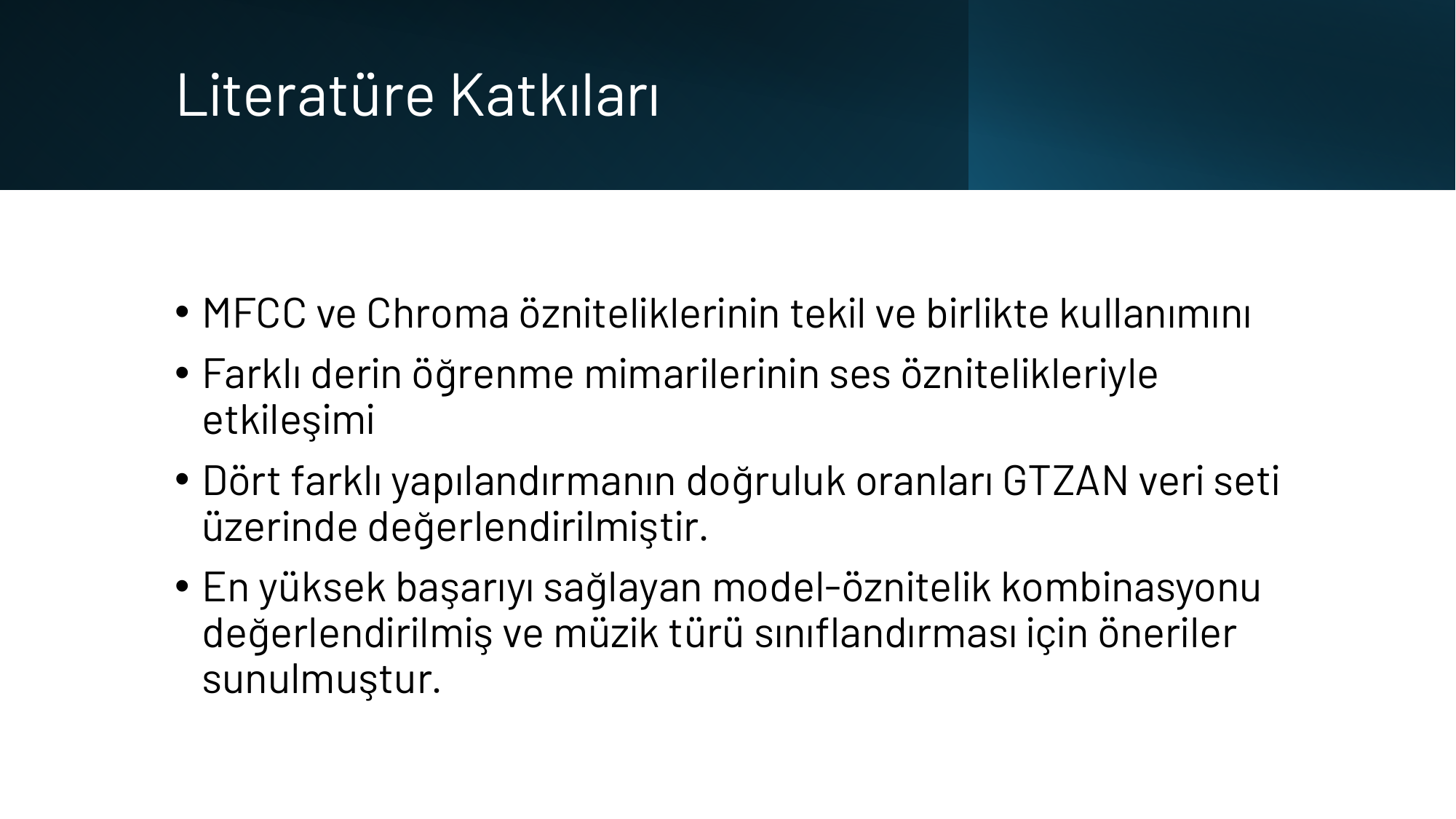

# Literatüre Katkıları
MFCC ve Chroma özniteliklerinin tekil ve birlikte kullanımını
Farklı derin öğrenme mimarilerinin ses öznitelikleriyle etkileşimi
Dört farklı yapılandırmanın doğruluk oranları GTZAN veri seti üzerinde değerlendirilmiştir.
En yüksek başarıyı sağlayan model-öznitelik kombinasyonu değerlendirilmiş ve müzik türü sınıflandırması için öneriler sunulmuştur.